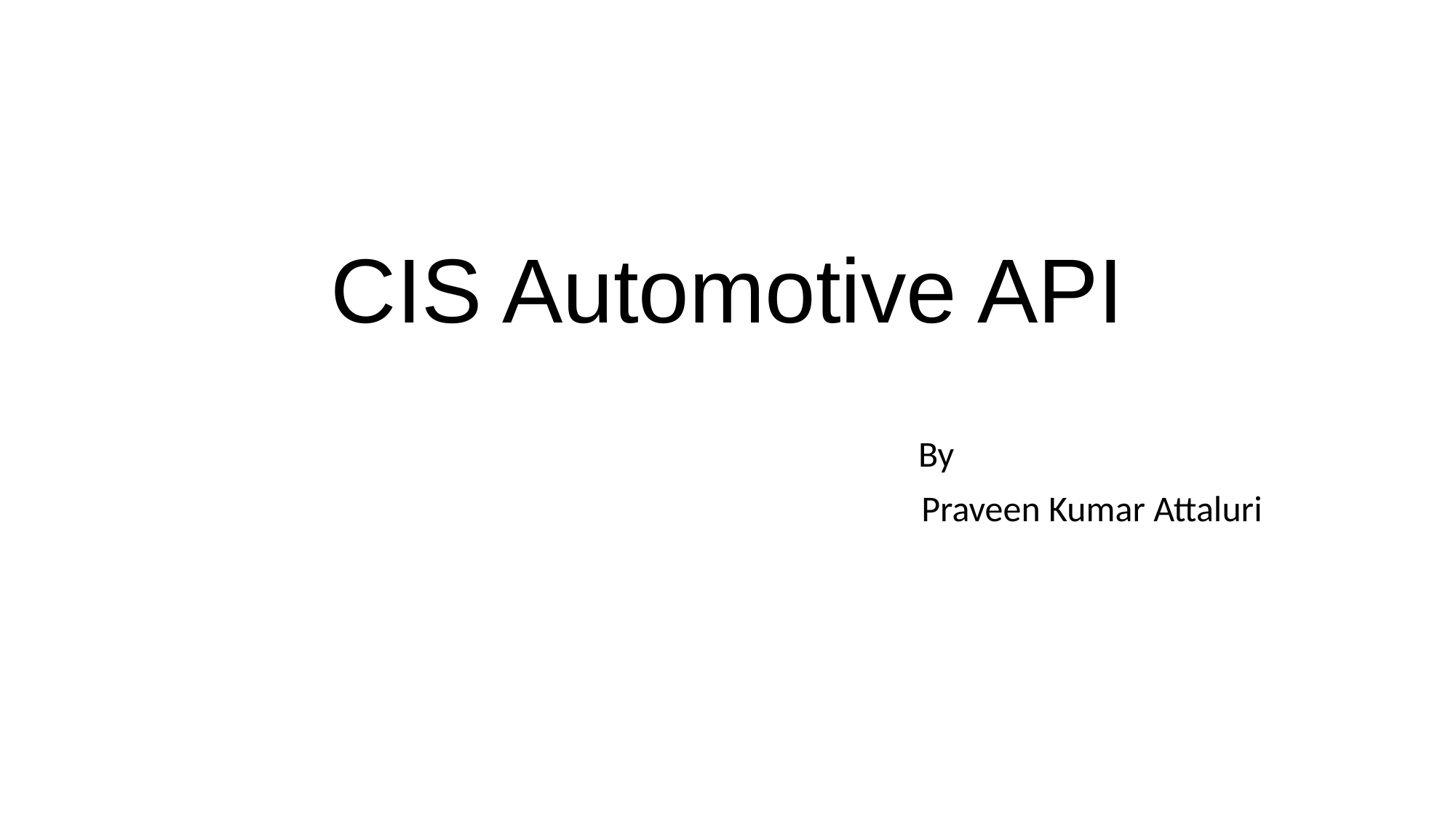

# CIS Automotive API
                                                   By
Praveen Kumar Attaluri